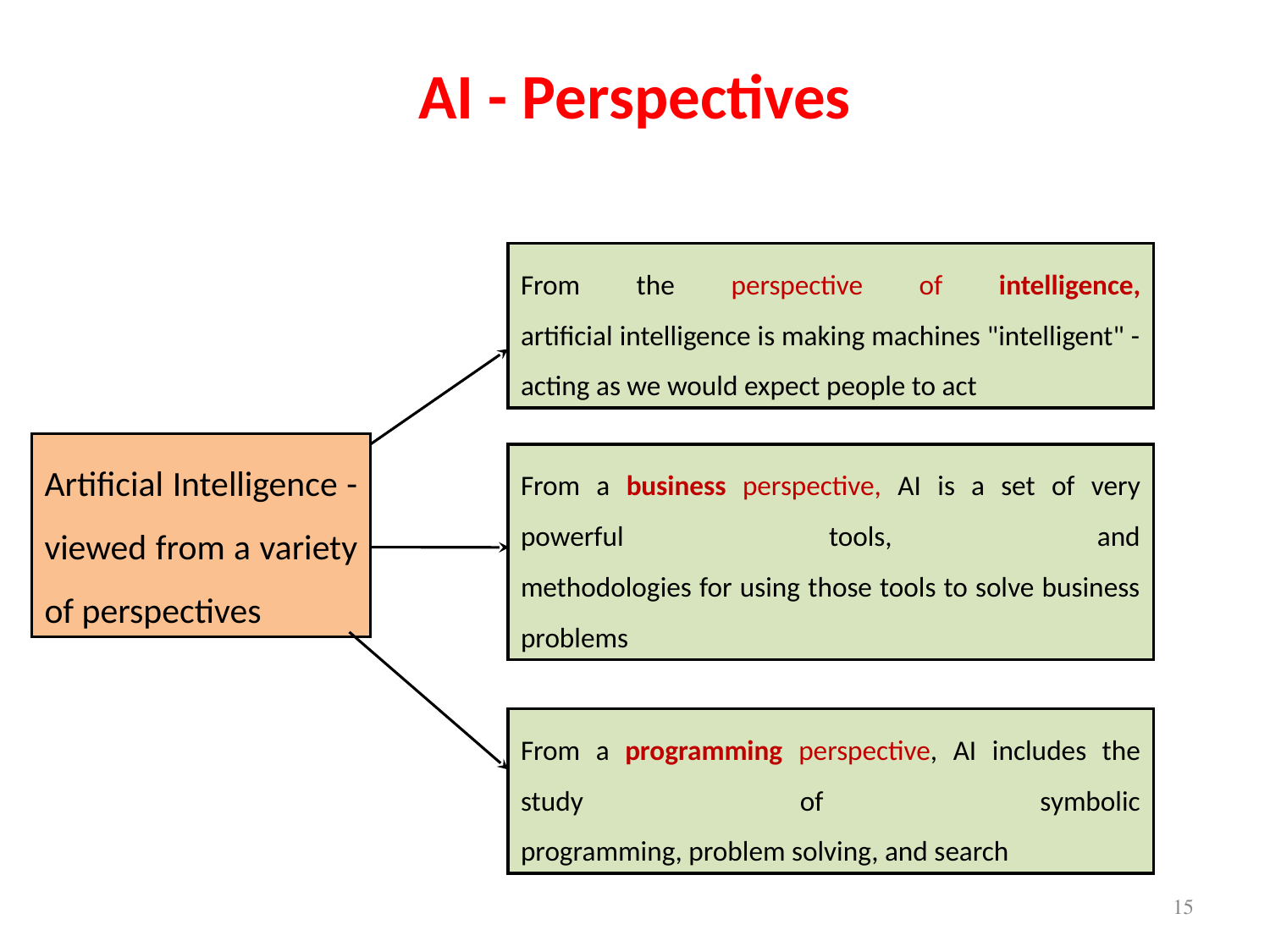

# AI - Perspectives
From the perspective of intelligence,
artificial intelligence is making machines "intelligent" - acting as we would expect people to act
Artificial Intelligence - viewed from a variety of perspectives
From a business perspective, AI is a set of very powerful tools, and
methodologies for using those tools to solve business problems
From a programming perspective, AI includes the study of symbolic
programming, problem solving, and search
15